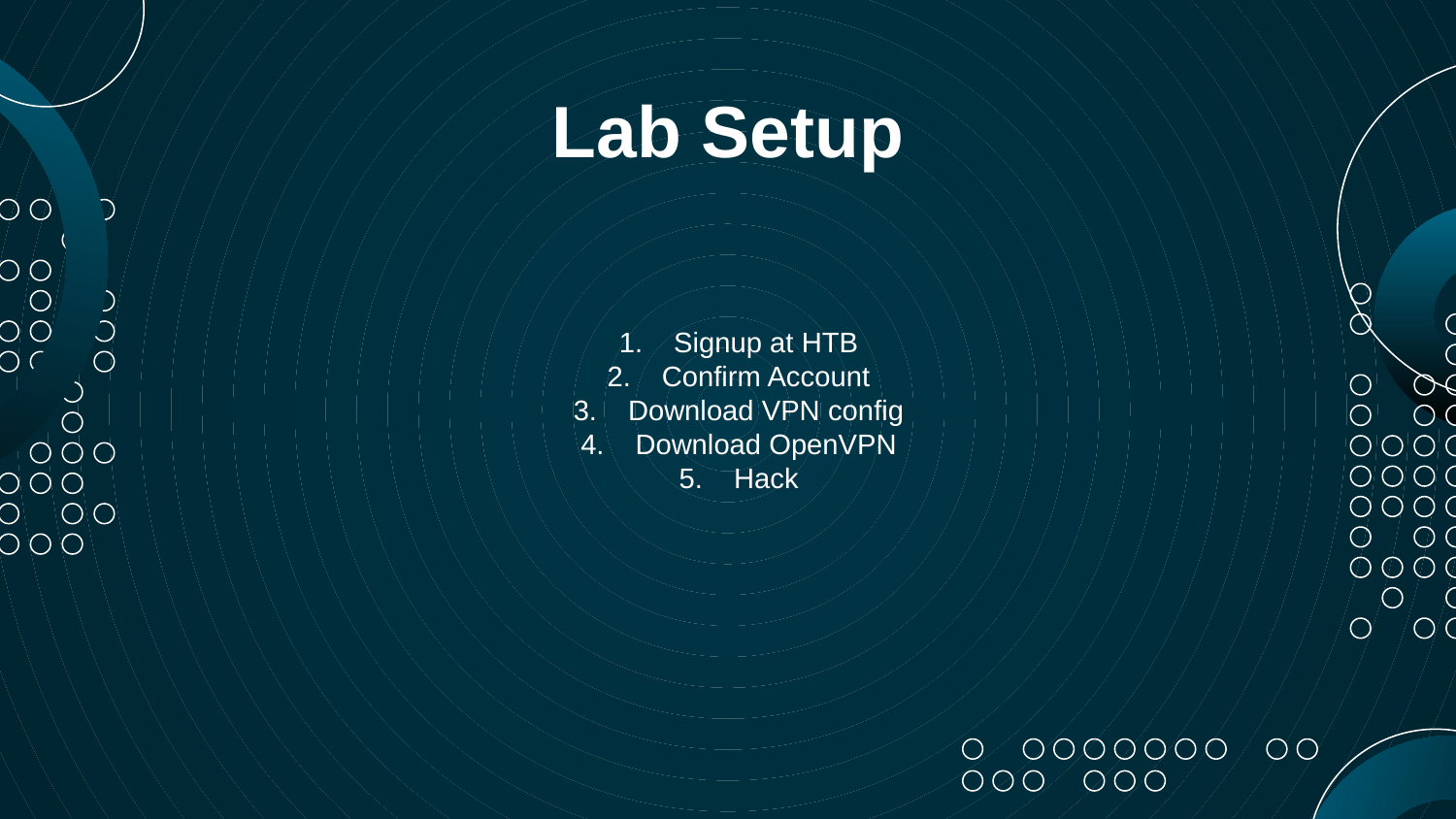

# Lab Setup
Signup at HTB
Confirm Account
Download VPN config
Download OpenVPN
Hack